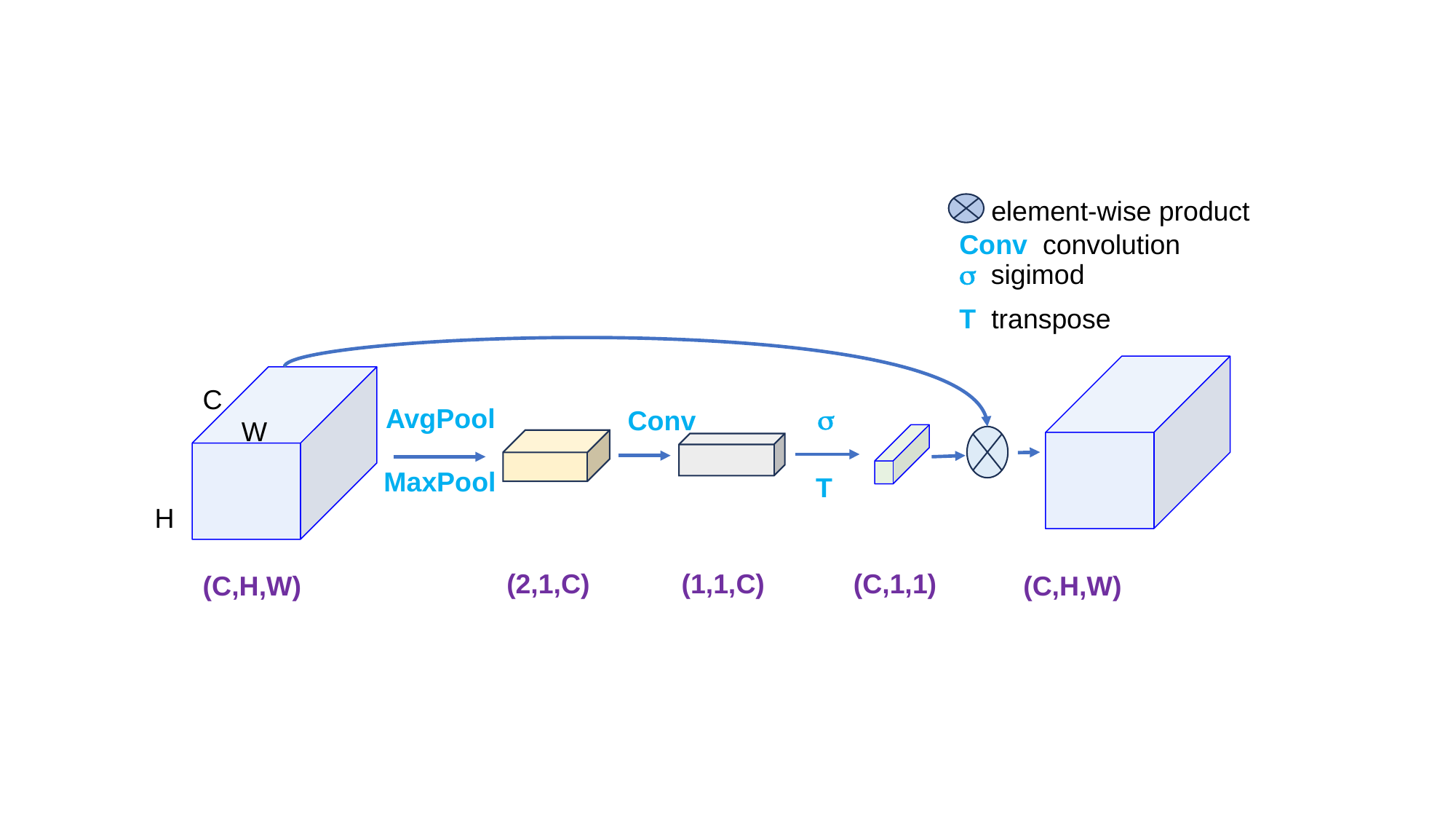

Conv  convolution
σ  sigimod
element-wise product
T  transpose

C
AvgPool
σ
Conv
W

MaxPool
T
H
(2,1,C)
(1,1,C)
(C,1,1)
(C,H,W)
(C,H,W)